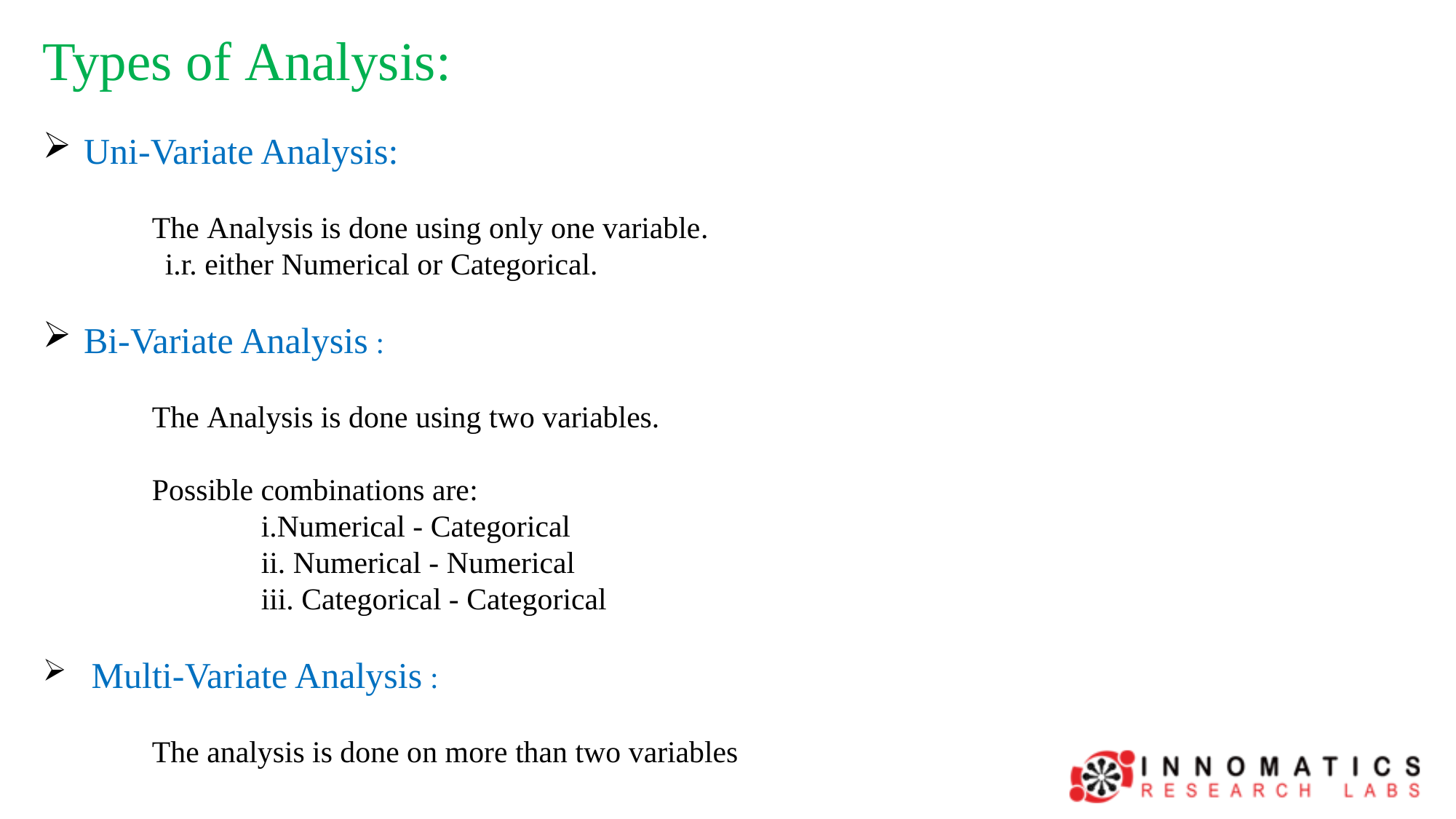

Types of Analysis:

Uni-Variate Analysis:

	The Analysis is done using only one variable.
                i.r. either Numerical or Categorical.

Bi-Variate Analysis :
	The Analysis is done using two variables.
	Possible combinations are:
		i.Numerical - Categorical
		ii. Numerical - Numerical
		iii. Categorical - Categorical

 Multi-Variate Analysis :

	The analysis is done on more than two variables